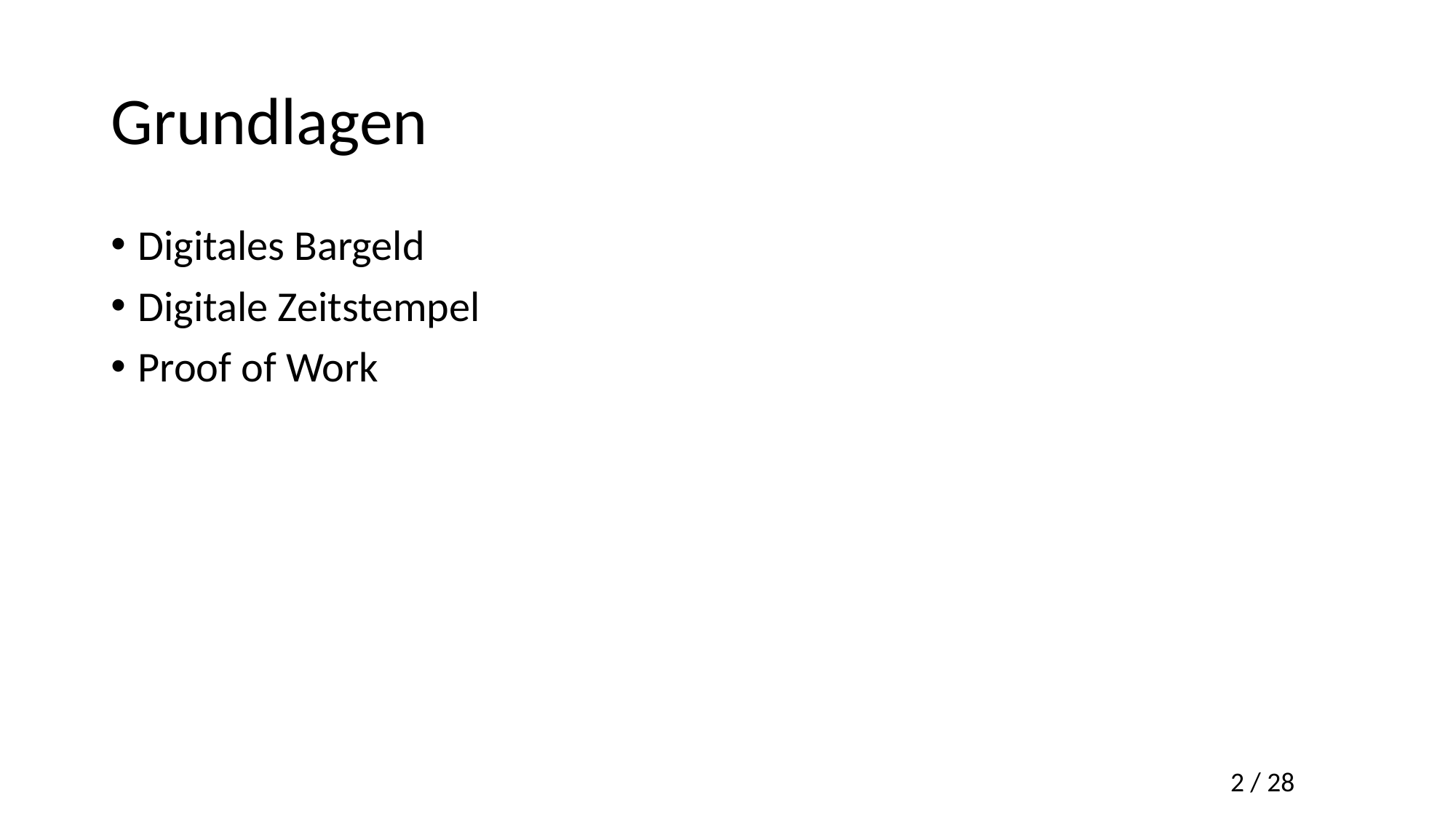

# Grundlagen
Digitales Bargeld
Digitale Zeitstempel
Proof of Work